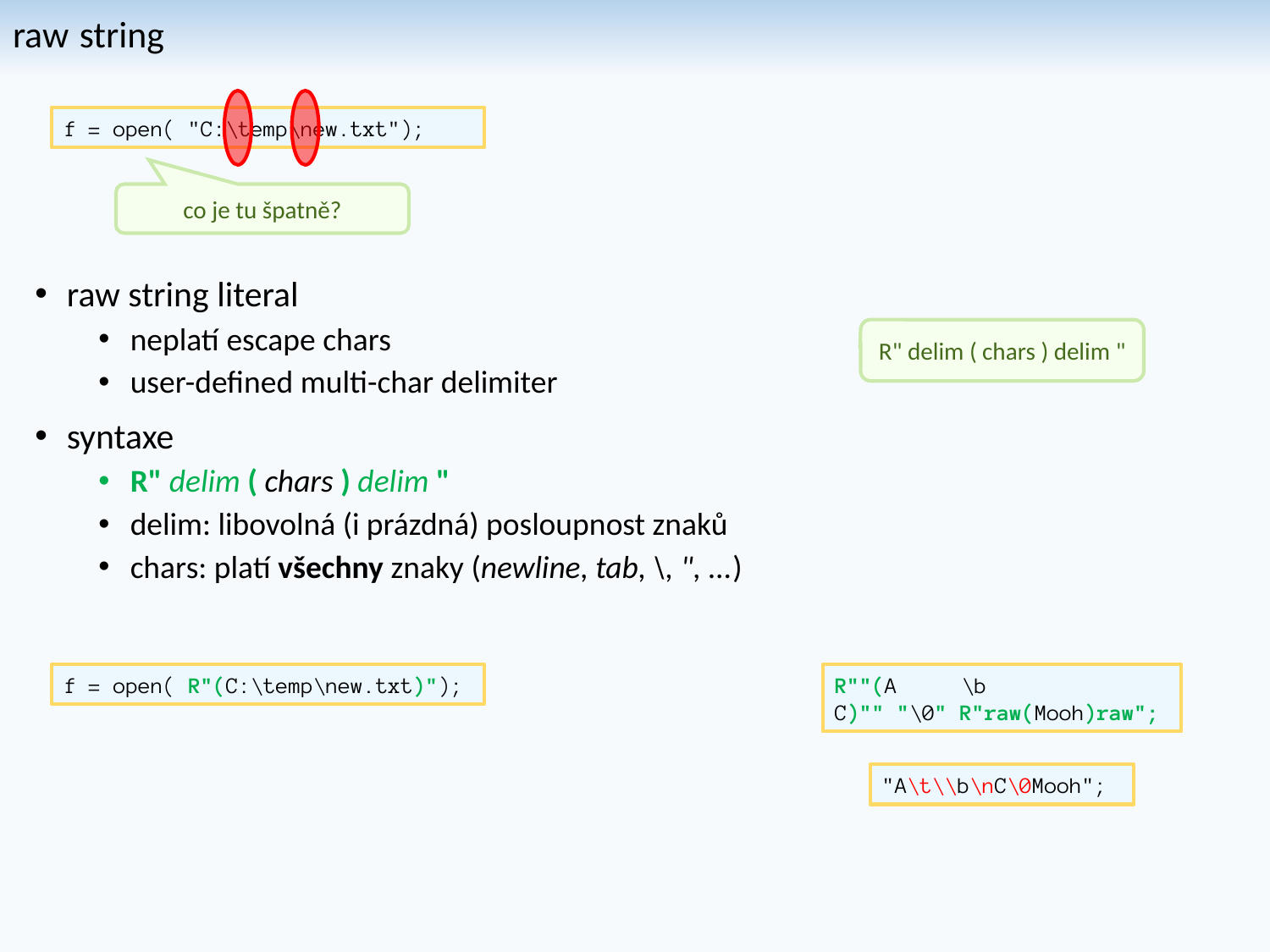

raw string

f = open( "C:\temp\new.txt");
co je tu špatně?
raw string literal
neplatí escape chars
user-defined multi-char delimiter
syntaxe
R" delim ( chars ) delim "
delim: libovolná (i prázdná) posloupnost znaků
chars: platí všechny znaky (newline, tab, \, ", ...)

R" delim ( chars ) delim "
f = open( R"(C:\temp\new.txt)");
R""(A	\b
C)"" "\0" R"raw(Mooh)raw";
"A\t\\b\nC\0Mooh";